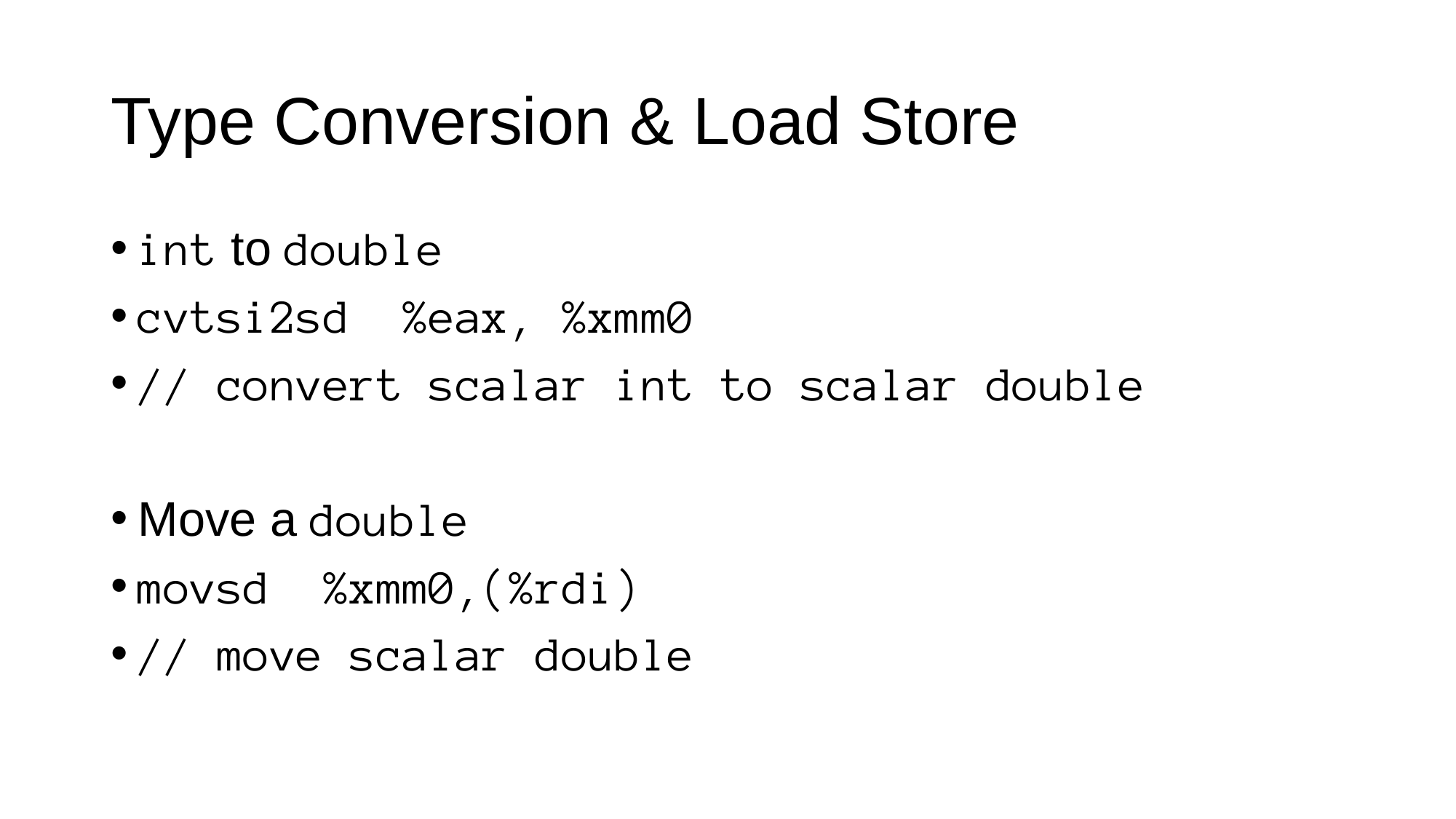

# Type Conversion & Load Store
int to double
cvtsi2sd  %eax, %xmm0
// convert scalar int to scalar double

Move a double
movsd  %xmm0,(%rdi)
// move scalar double